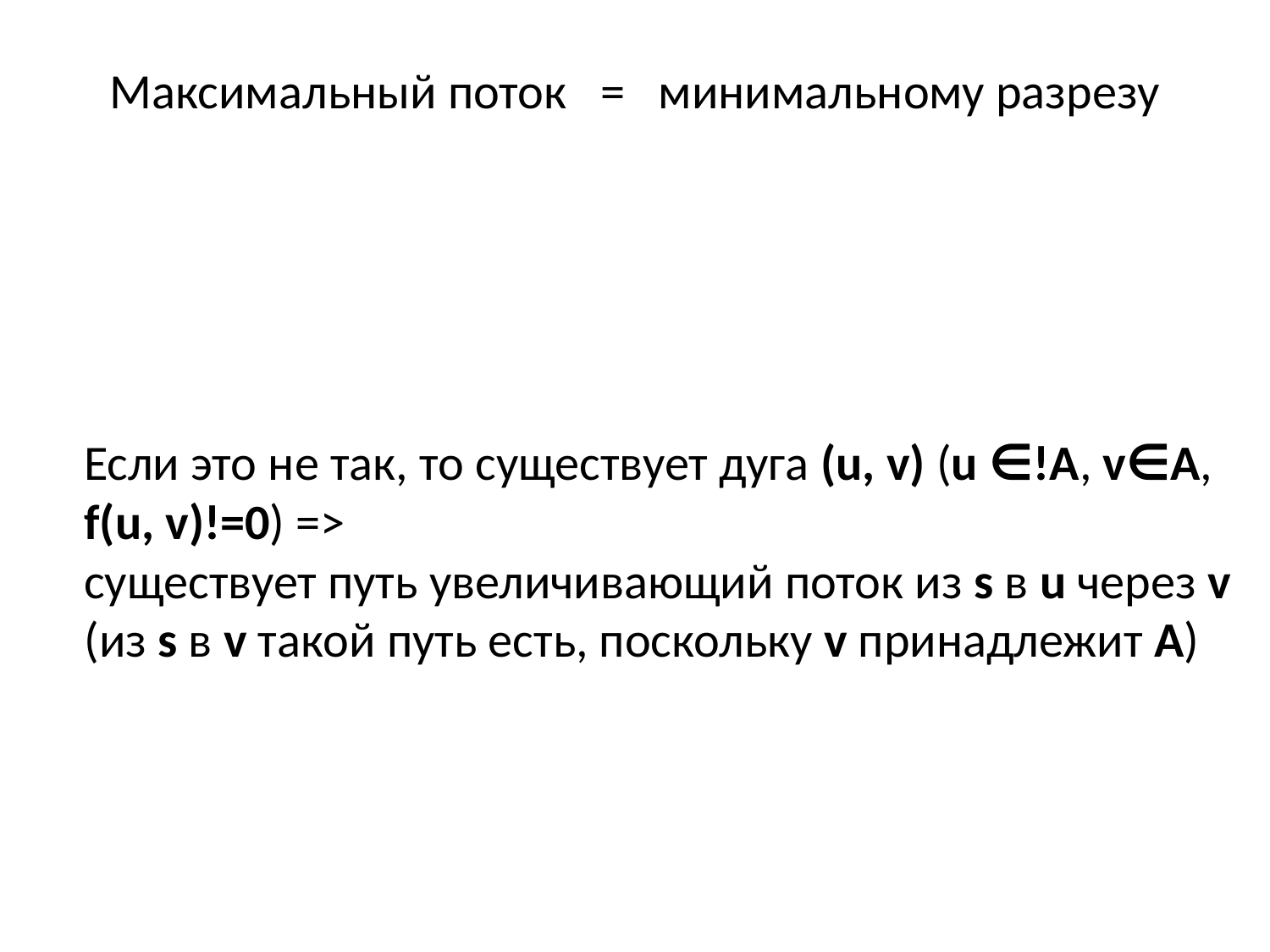

Максимальный поток   =   минимальному разрезу
	Если это не так, то существует дуга (u, v) (u ∈!A, v∈A, f(u, v)!=0) =>
	существует путь увеличивающий поток из s в u через v (из s в v такой путь есть, поскольку v принадлежит A)